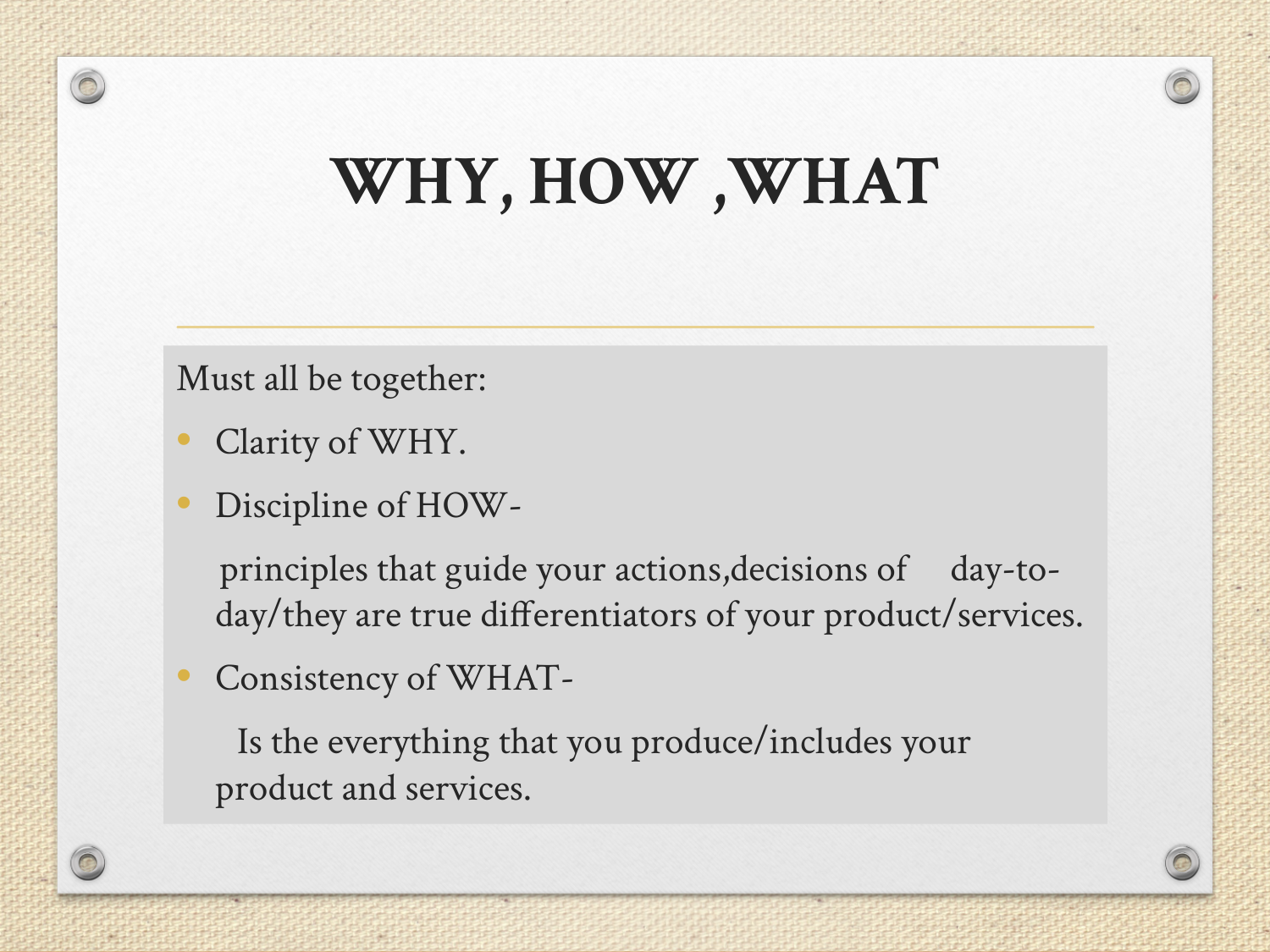

# WHY, HOW ,WHAT
Must all be together:
Clarity of WHY.
Discipline of HOW-
     principles that guide your actions,decisions of     day-to-day/they are true differentiators of your product/services.
Consistency of WHAT-
       Is the everything that you produce/includes your product and services.